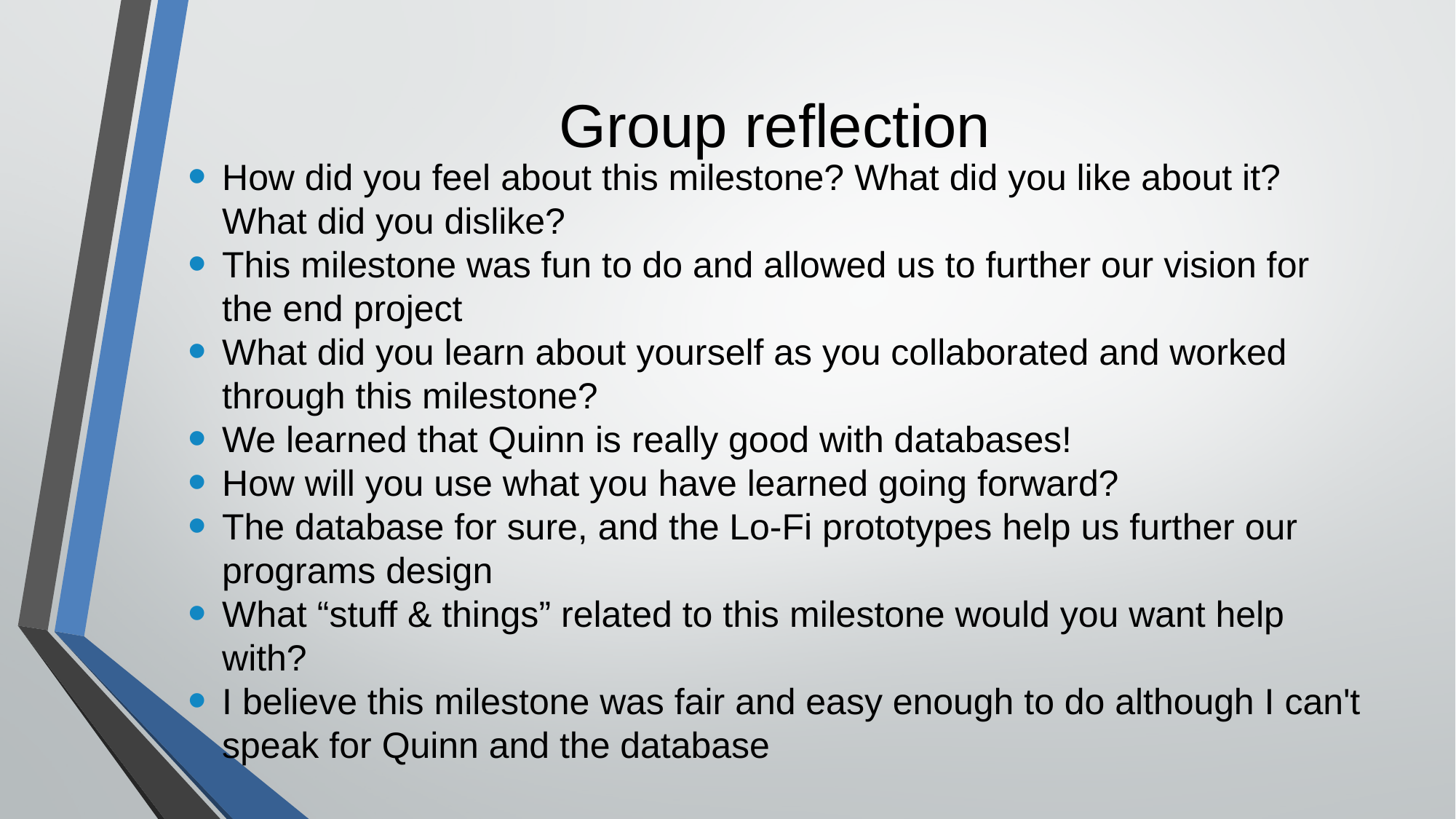

Group reflection
How did you feel about this milestone? What did you like about it? What did you dislike?
This milestone was fun to do and allowed us to further our vision for the end project
What did you learn about yourself as you collaborated and worked through this milestone?
We learned that Quinn is really good with databases!
How will you use what you have learned going forward?
The database for sure, and the Lo-Fi prototypes help us further our programs design
What “stuff & things” related to this milestone would you want help with?
I believe this milestone was fair and easy enough to do although I can't speak for Quinn and the database